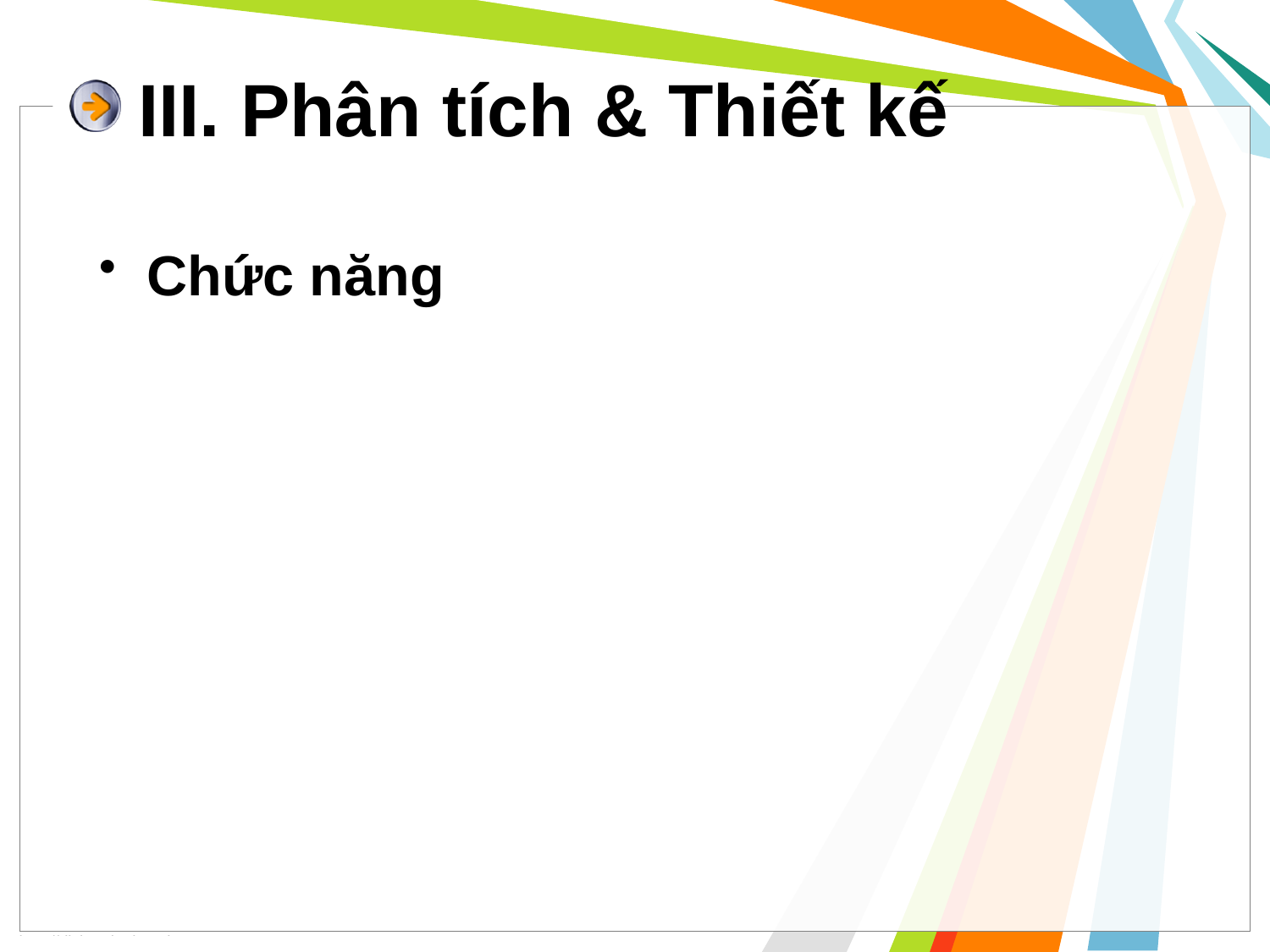

# III. Phân tích & Thiết kế
Chức năng